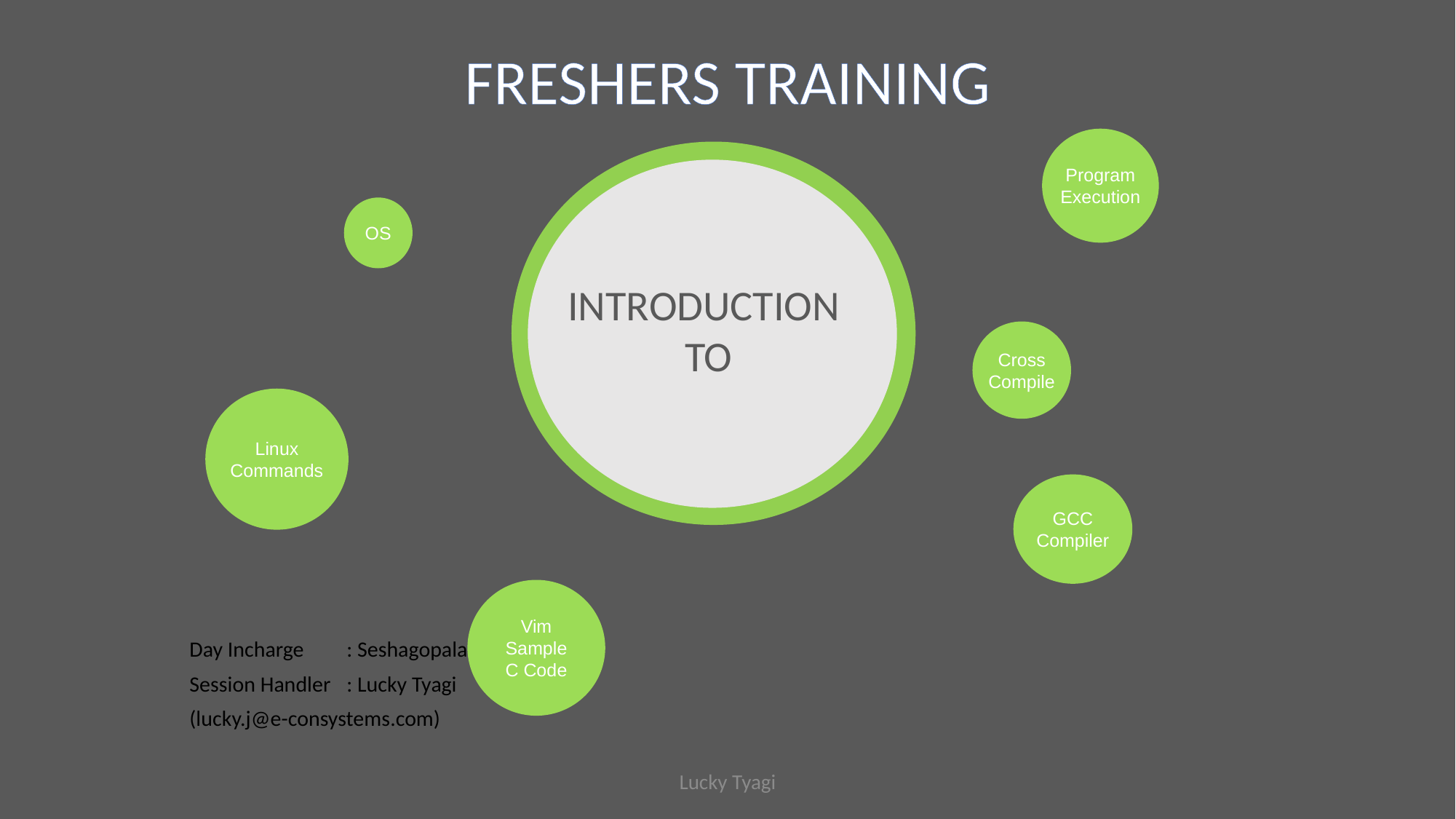

# FRESHERS TRAINING
Program Execution

OS

							Day Incharge 	: Seshagopalan
							Session Handler	: Lucky Tyagi
									(lucky.j@e-consystems.com)

INTRODUCTION
TO
Cross
Compile
Linux
Commands
GCC
Compiler
Vim
Sample
C Code

Lucky Tyagi
1